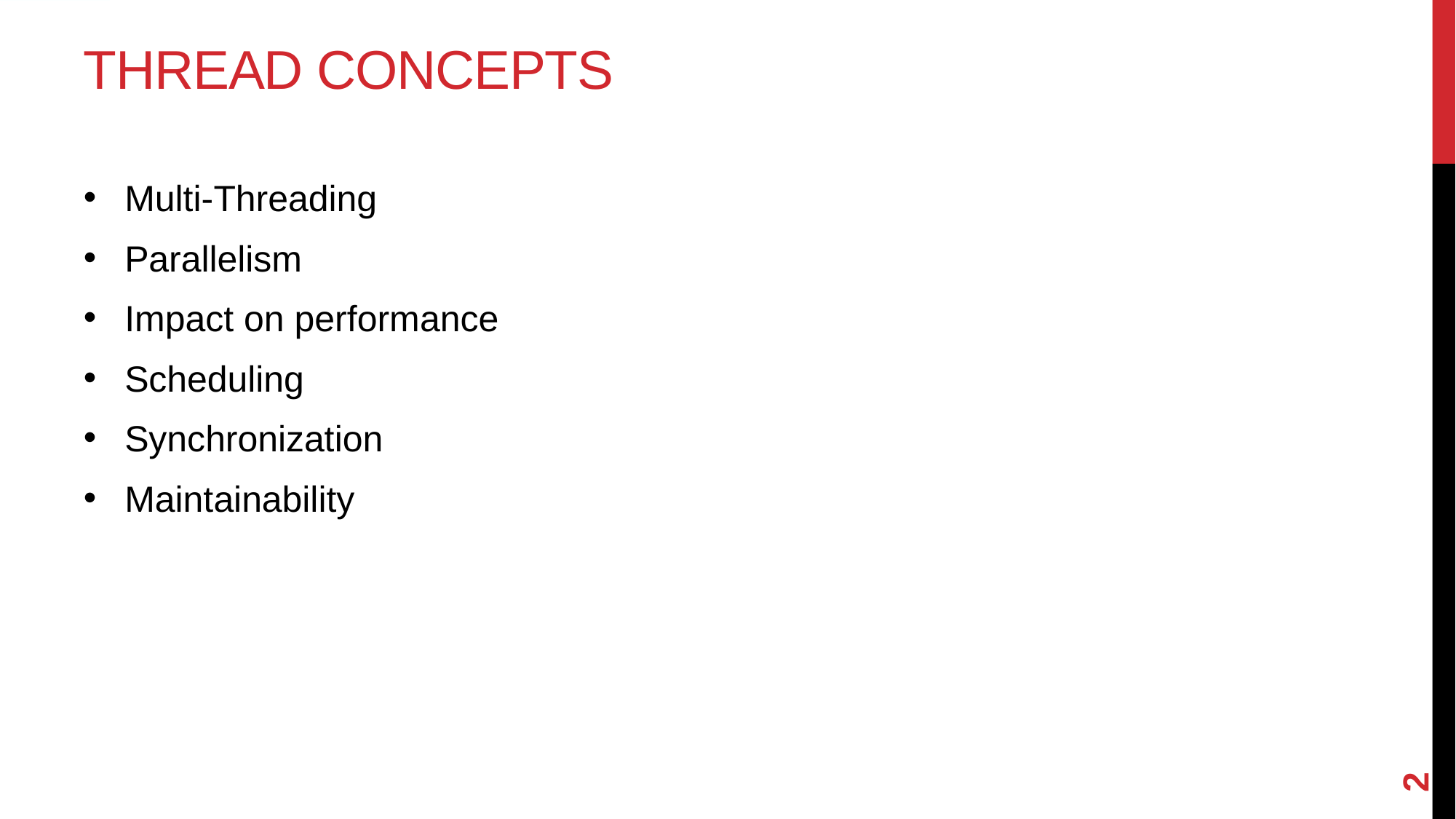

# Thread concepts
Multi-Threading
Parallelism
Impact on performance
Scheduling
Synchronization
Maintainability
2